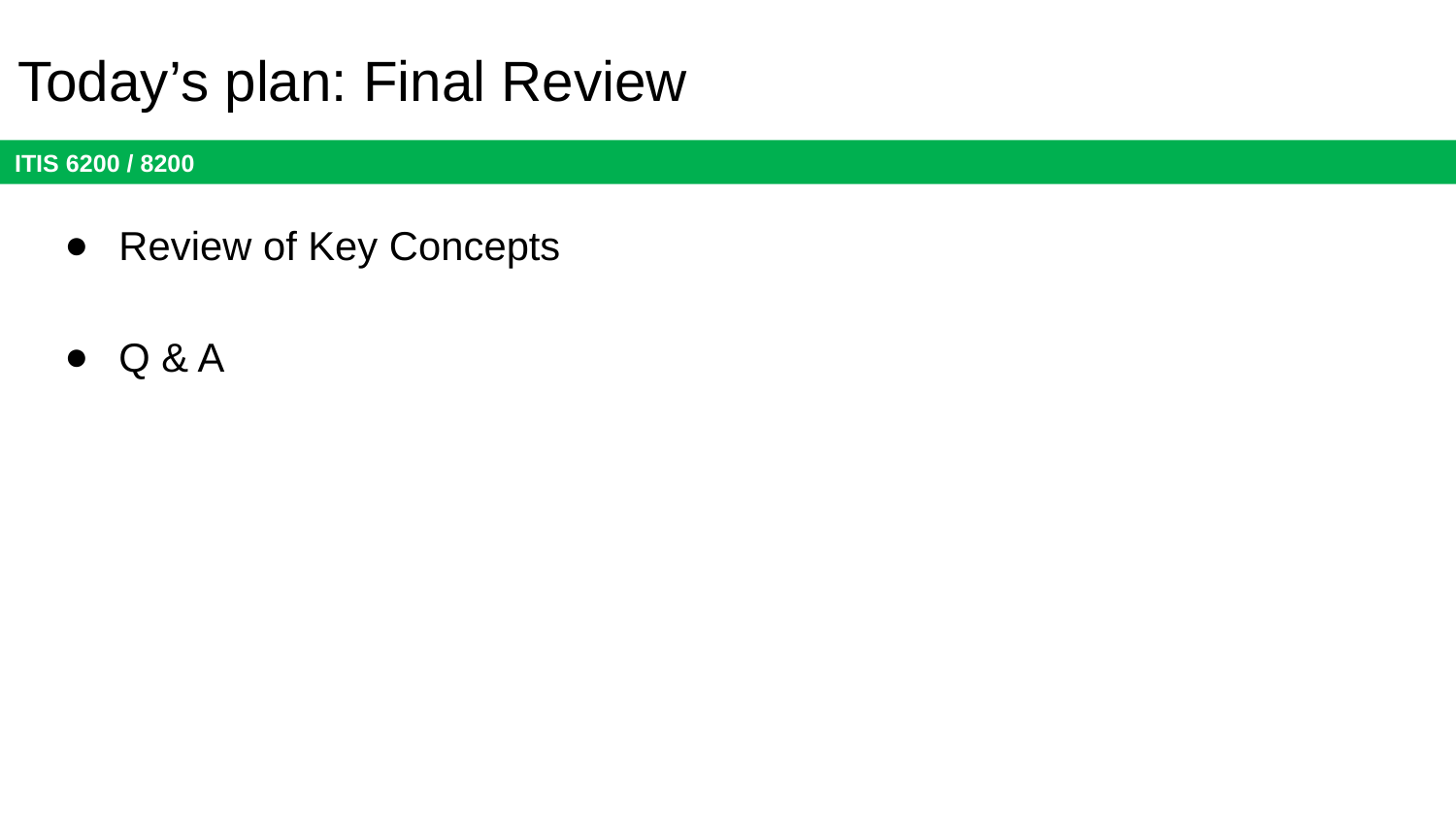

# Today’s plan: Final Review
Review of Key Concepts

Q & A